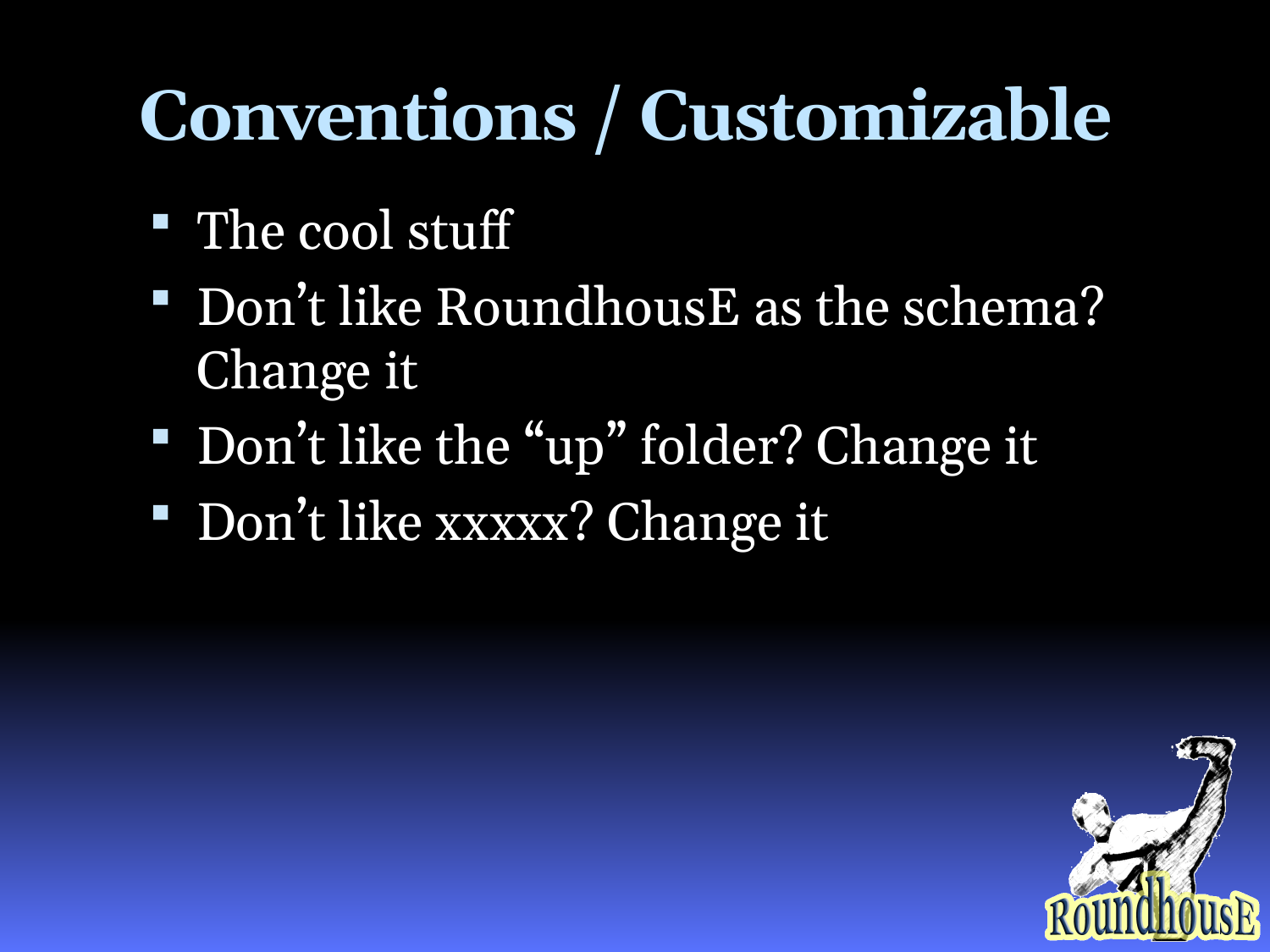

# Conventions / Customizable
The cool stuff
Don’t like RoundhousE as the schema? Change it
Don’t like the “up” folder? Change it
Don’t like xxxxx? Change it